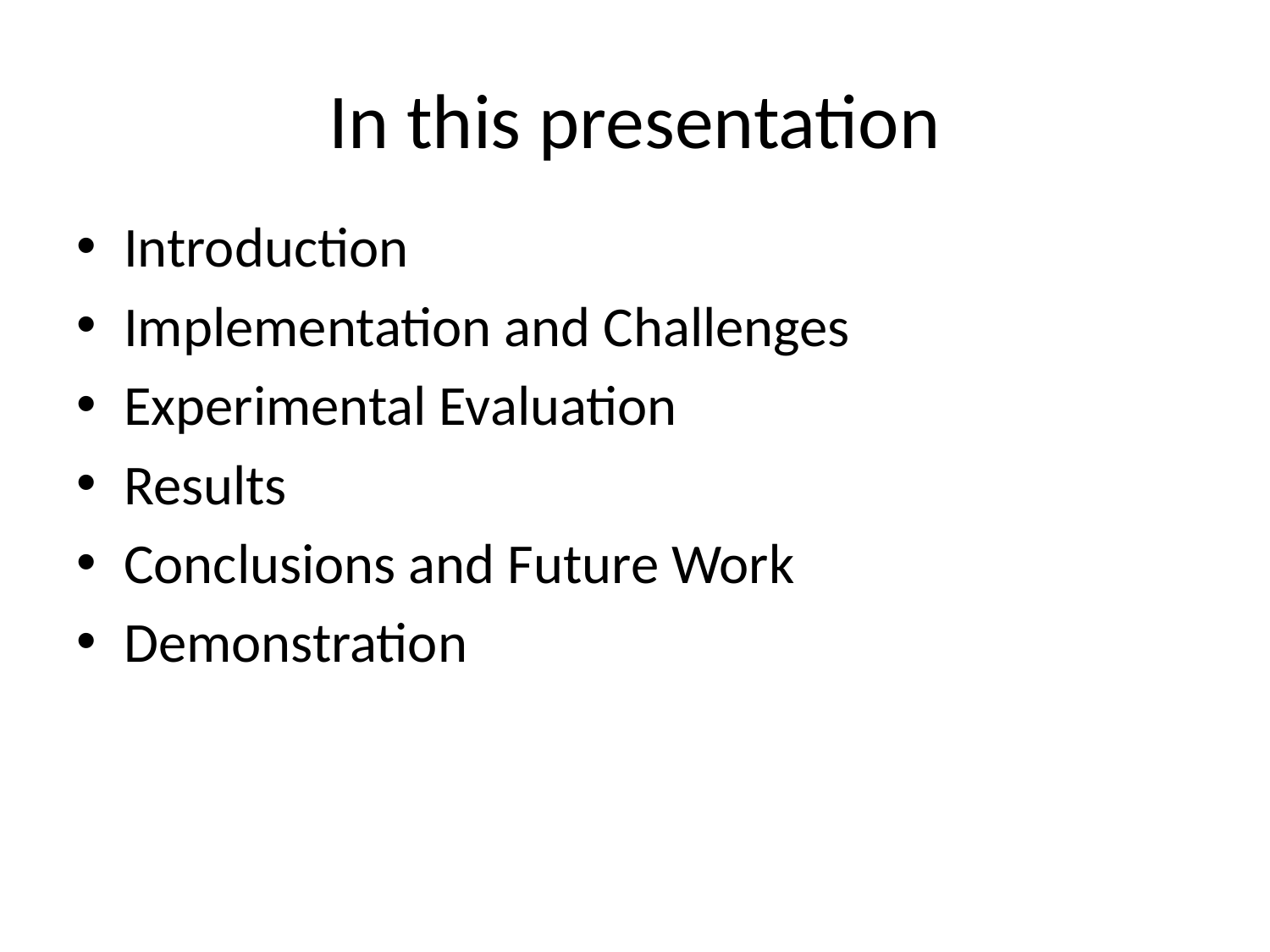

# In this presentation
Introduction
Implementation and Challenges
Experimental Evaluation
Results
Conclusions and Future Work
Demonstration